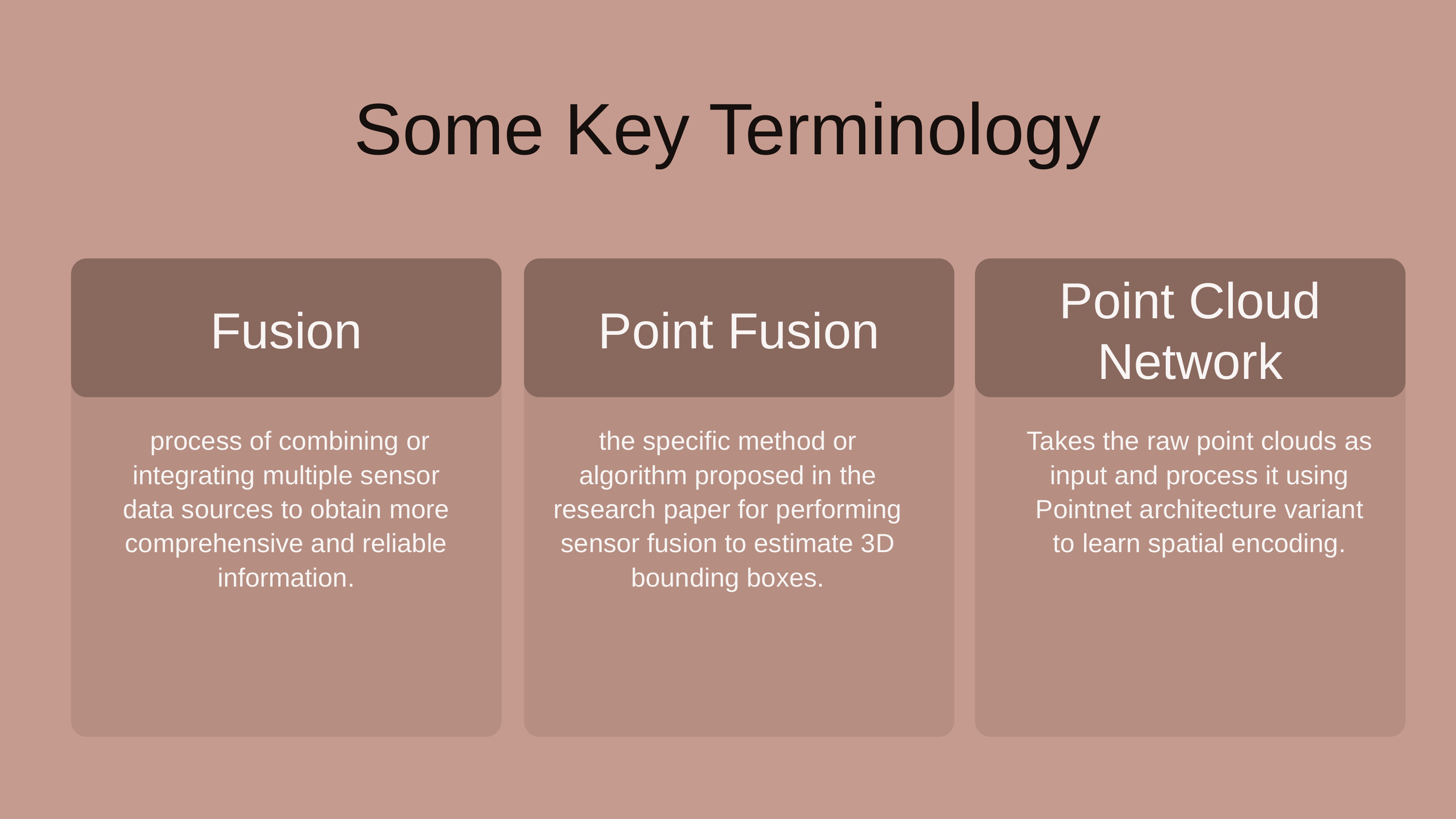

Some Key Terminology

Point Cloud Network
Fusion
Point Fusion

 process of combining or integrating multiple sensor data sources to obtain more comprehensive and reliable information.

the specific method or algorithm proposed in the research paper for performing sensor fusion to estimate 3D bounding boxes.

Takes the raw point clouds as input and process it using Pointnet architecture variant to learn spatial encoding.